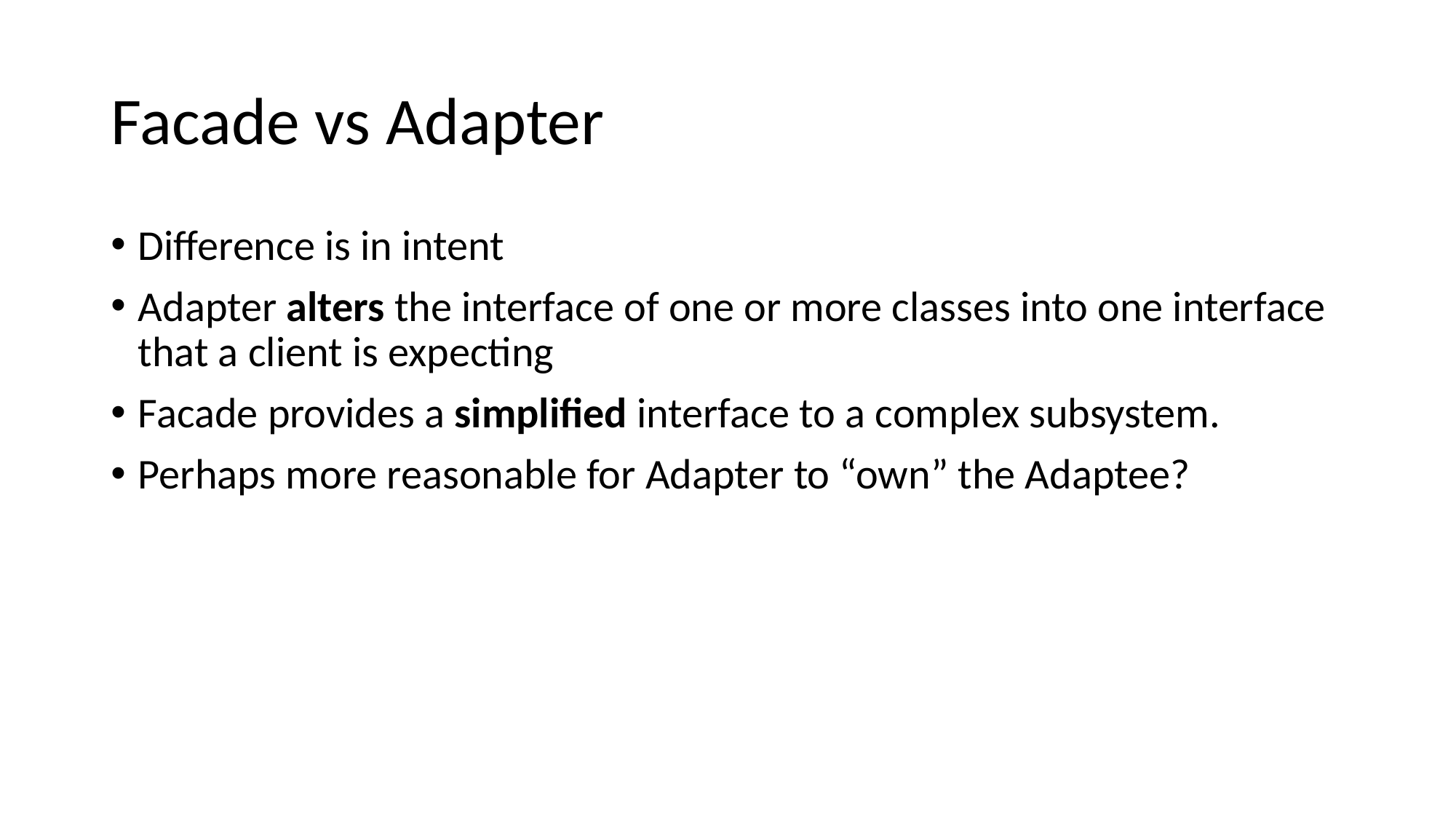

# Facade vs Adapter
Difference is in intent
Adapter alters the interface of one or more classes into one interface that a client is expecting
Facade provides a simplified interface to a complex subsystem.
Perhaps more reasonable for Adapter to “own” the Adaptee?